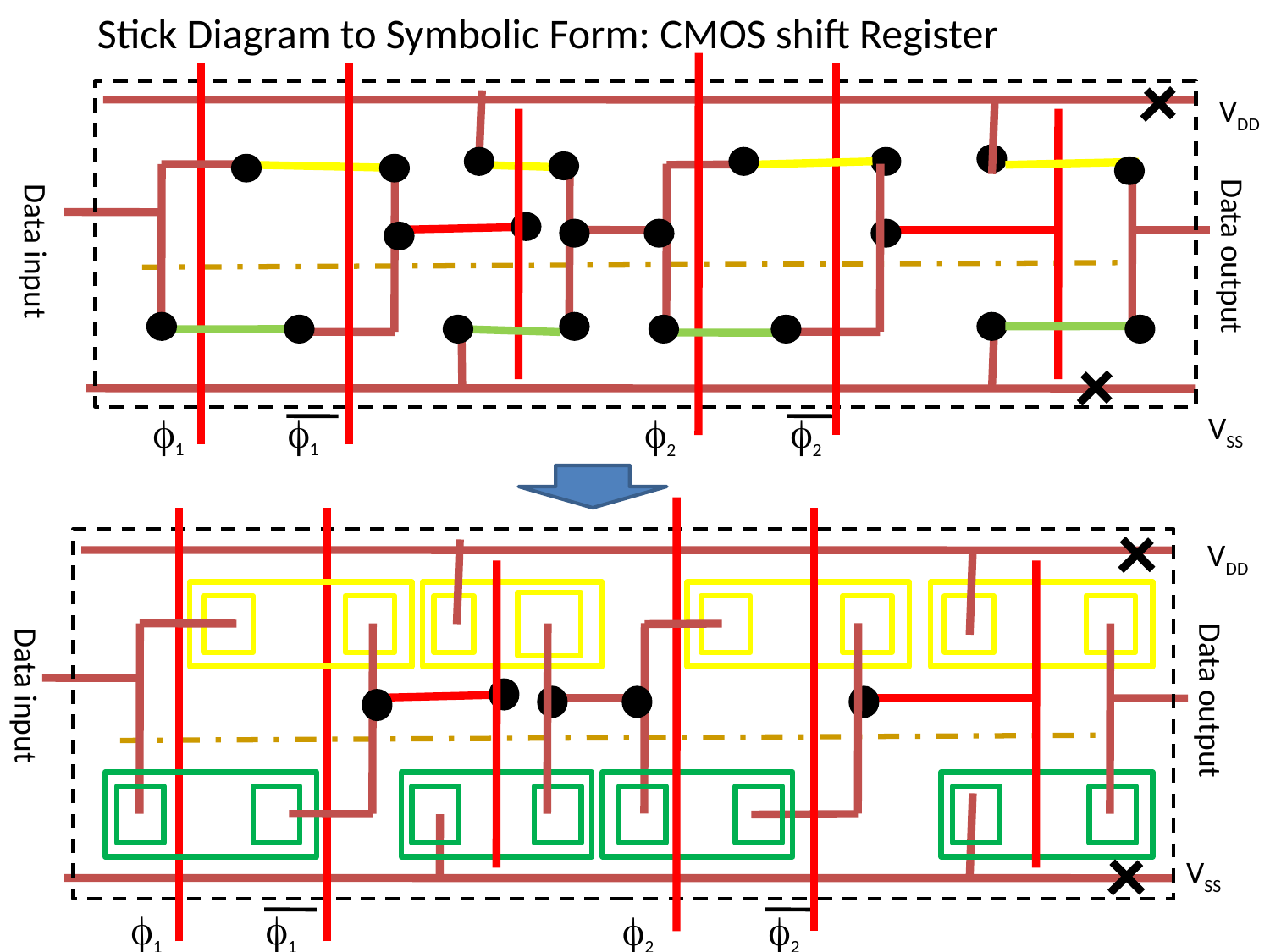

Stick Diagram to Symbolic Form: CMOS shift Register

VDD
Data input
Data output
φ1
φ1
φ2
φ2
VSS

VDD

Data output
Data input

VSS
φ1
φ1
φ2
φ2